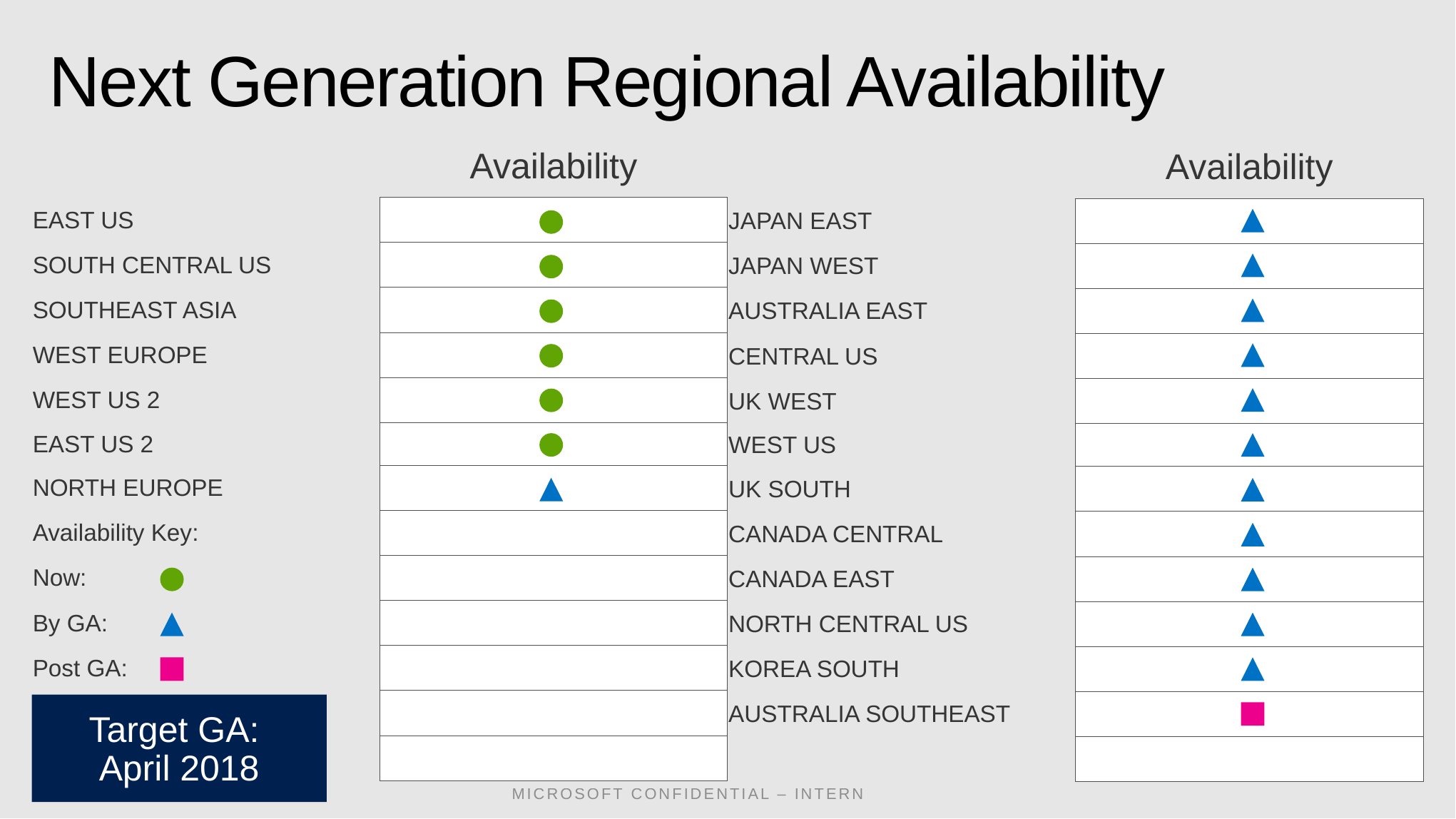

# Next Generation Regional Availability
|  | Availability |
| --- | --- |
| EAST US |  |
| SOUTH CENTRAL US |  |
| SOUTHEAST ASIA |  |
| WEST EUROPE |  |
| WEST US 2 |  |
| EAST US 2 |  |
| NORTH EUROPE |  |
| Availability Key: |  |
| Now: |  |
| By GA: |  |
| Post GA: |  |
|  |  |
|  |  |
|  | Availability |
| --- | --- |
| JAPAN EAST |  |
| JAPAN WEST |  |
| AUSTRALIA EAST |  |
| CENTRAL US |  |
| UK WEST |  |
| WEST US |  |
| UK SOUTH |  |
| CANADA CENTRAL |  |
| CANADA EAST |  |
| NORTH CENTRAL US |  |
| KOREA SOUTH |  |
| AUSTRALIA SOUTHEAST |  |
|  |  |

Target GA:
April 2018